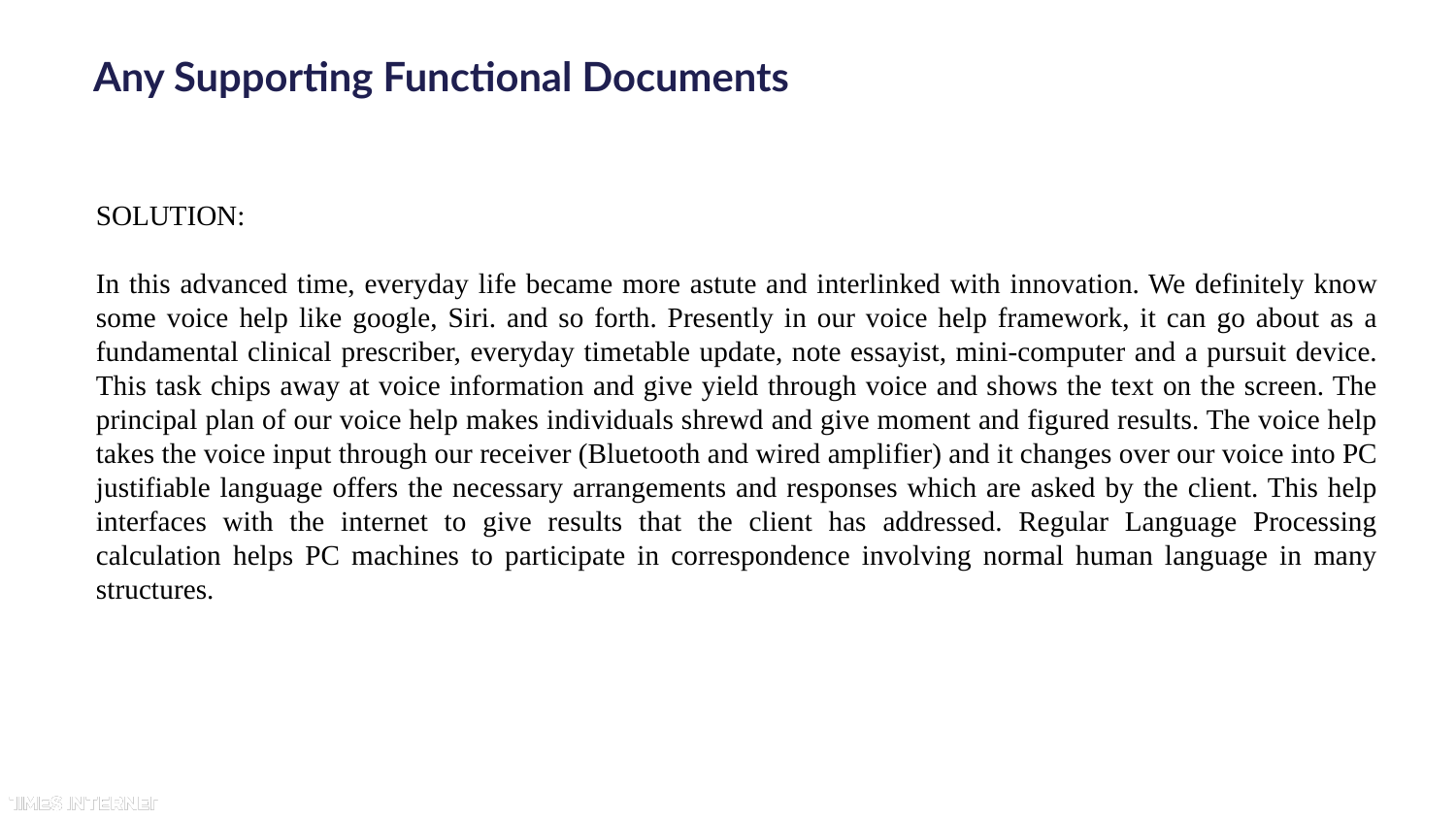

# Any Supporting Functional Documents
SOLUTION:

In this advanced time, everyday life became more astute and interlinked with innovation. We definitely know some voice help like google, Siri. and so forth. Presently in our voice help framework, it can go about as a fundamental clinical prescriber, everyday timetable update, note essayist, mini-computer and a pursuit device. This task chips away at voice information and give yield through voice and shows the text on the screen. The principal plan of our voice help makes individuals shrewd and give moment and figured results. The voice help takes the voice input through our receiver (Bluetooth and wired amplifier) and it changes over our voice into PC justifiable language offers the necessary arrangements and responses which are asked by the client. This help interfaces with the internet to give results that the client has addressed. Regular Language Processing calculation helps PC machines to participate in correspondence involving normal human language in many structures.